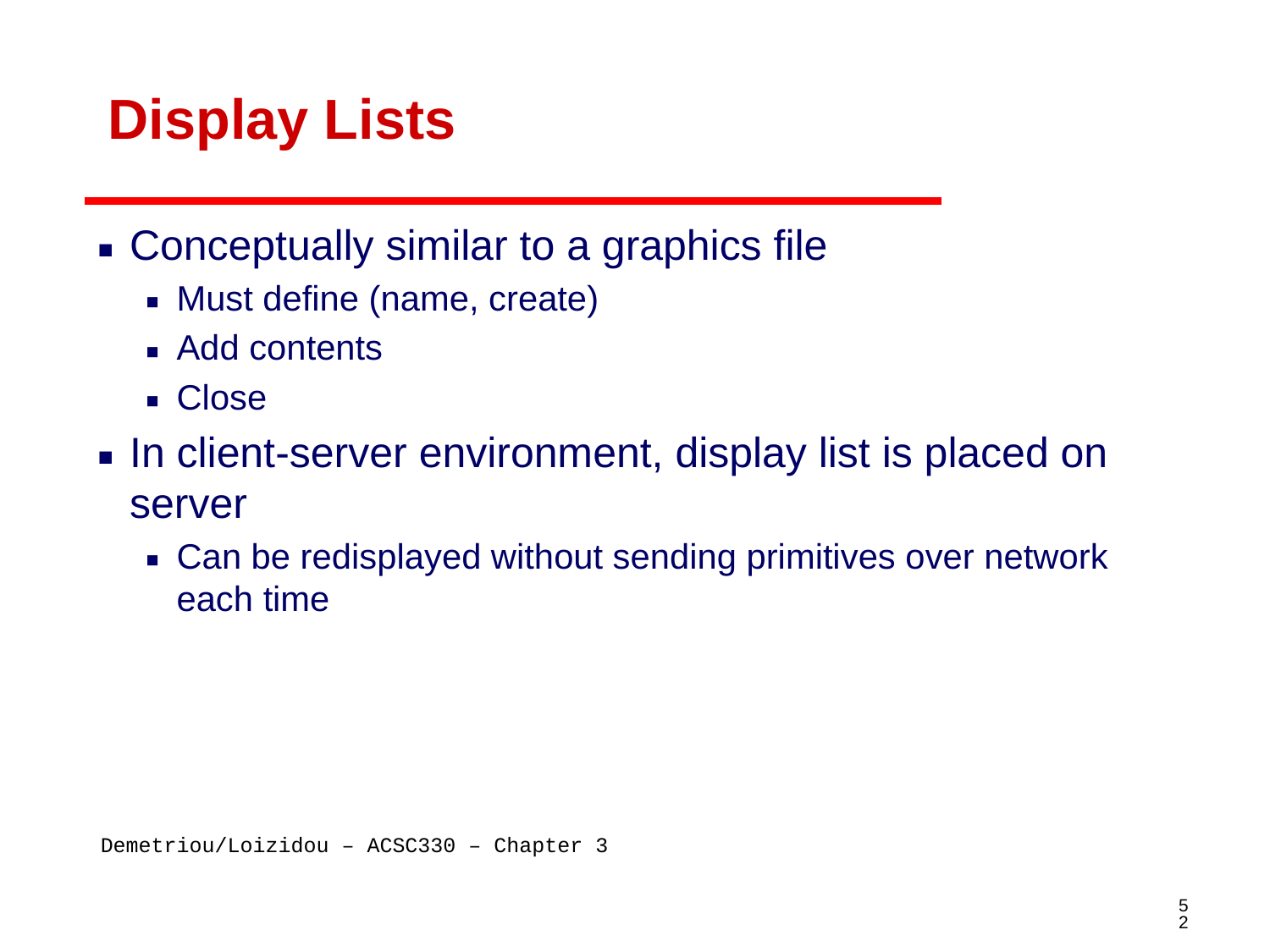

# Display Lists
Conceptually similar to a graphics file
Must define (name, create)
Add contents
Close
In client-server environment, display list is placed on server
Can be redisplayed without sending primitives over network each time
52